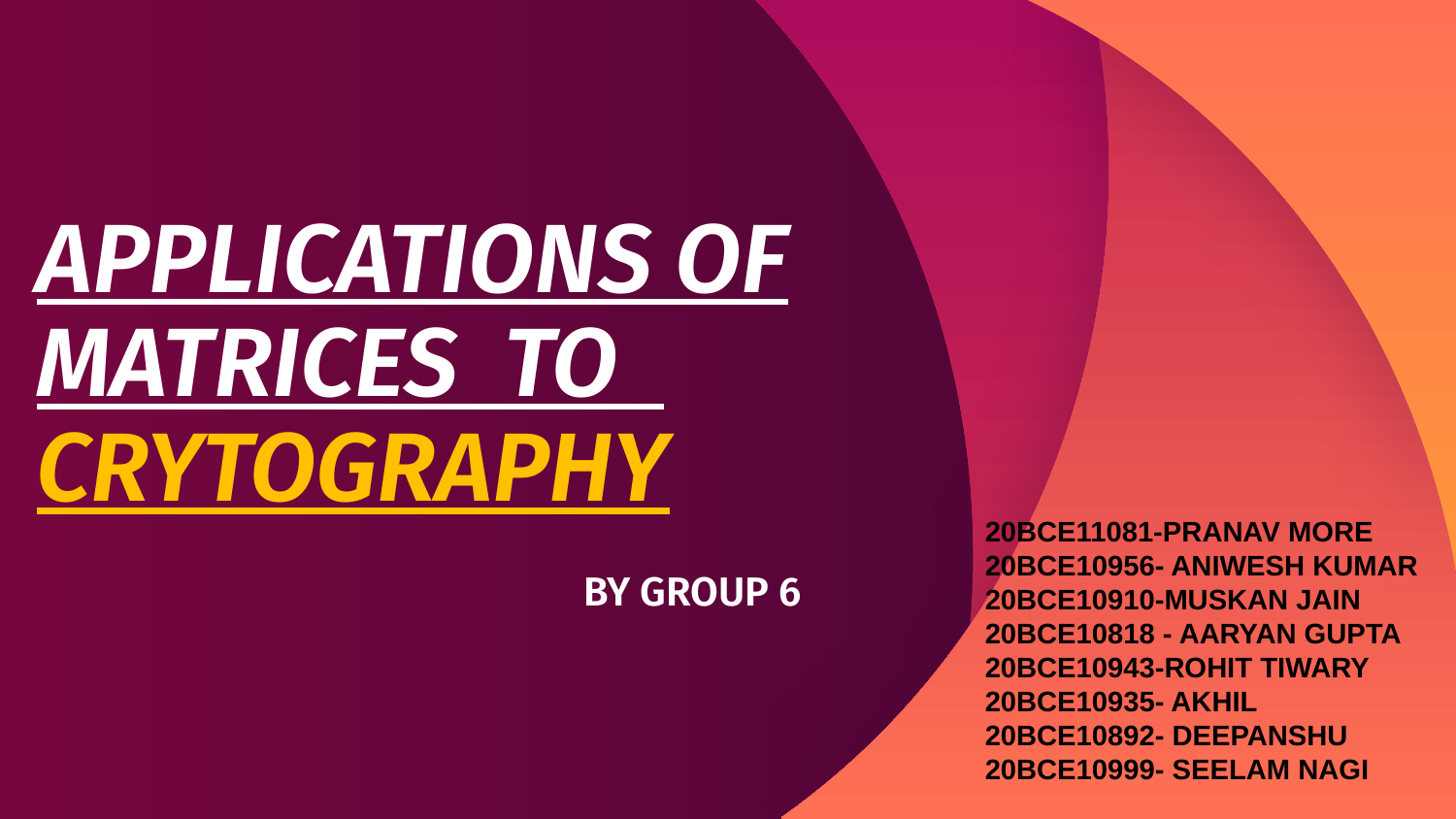

# APPLICATIONS OF MATRICES  TO   CRYTOGRAPHY BY GROUP 6
20BCE11081-PRANAV MORE
20BCE10956- ANIWESH KUMAR
20BCE10910-MUSKAN JAIN
20BCE10818 - AARYAN GUPTA
20BCE10943-ROHIT TIWARY
20BCE10935- AKHIL
20BCE10892- DEEPANSHU
20BCE10999- SEELAM NAGI